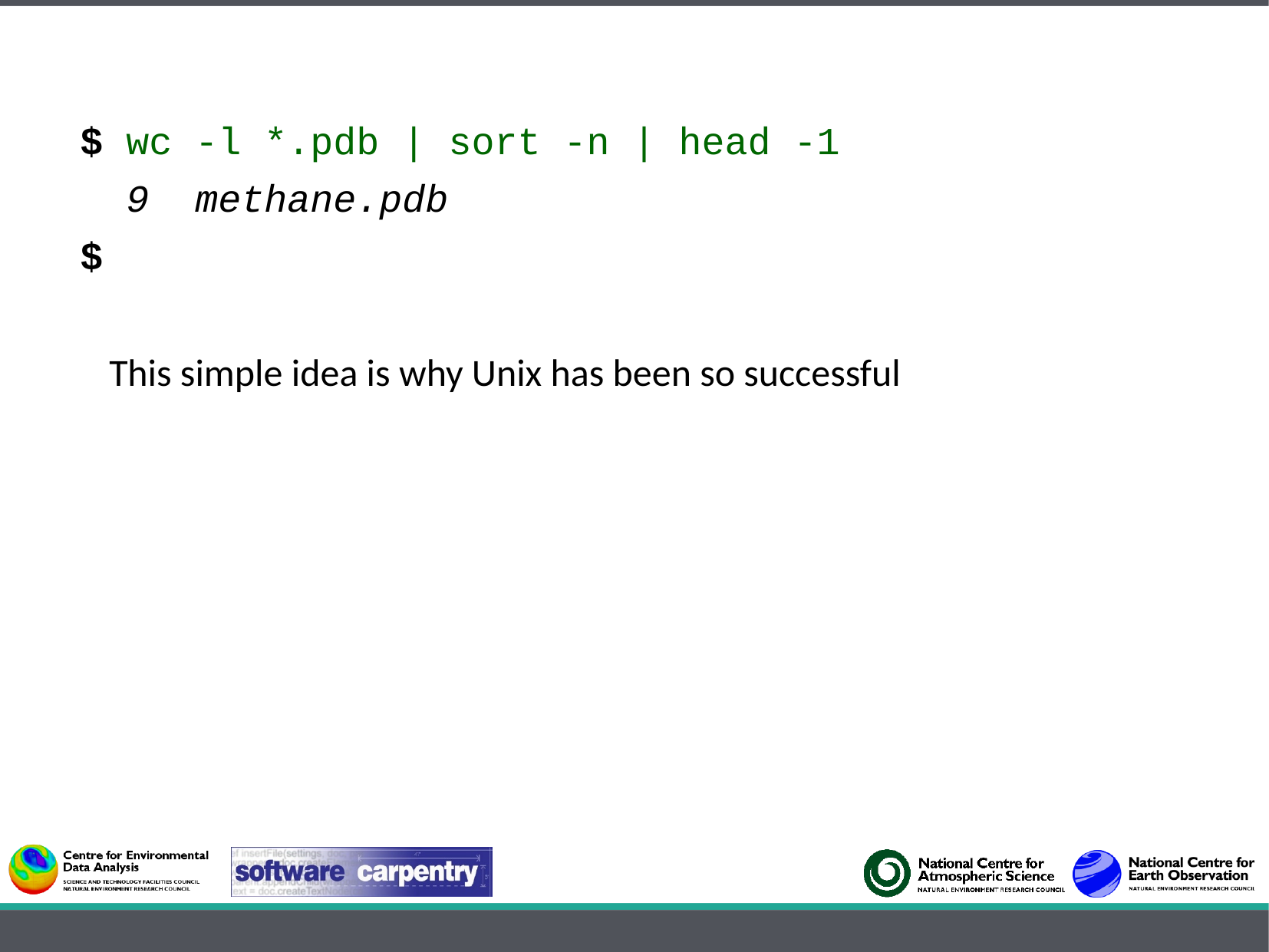

$ wc -l *.pdb | sort -n | head -1
  9  methane.pdb
$

This simple idea is why Unix has been so successful